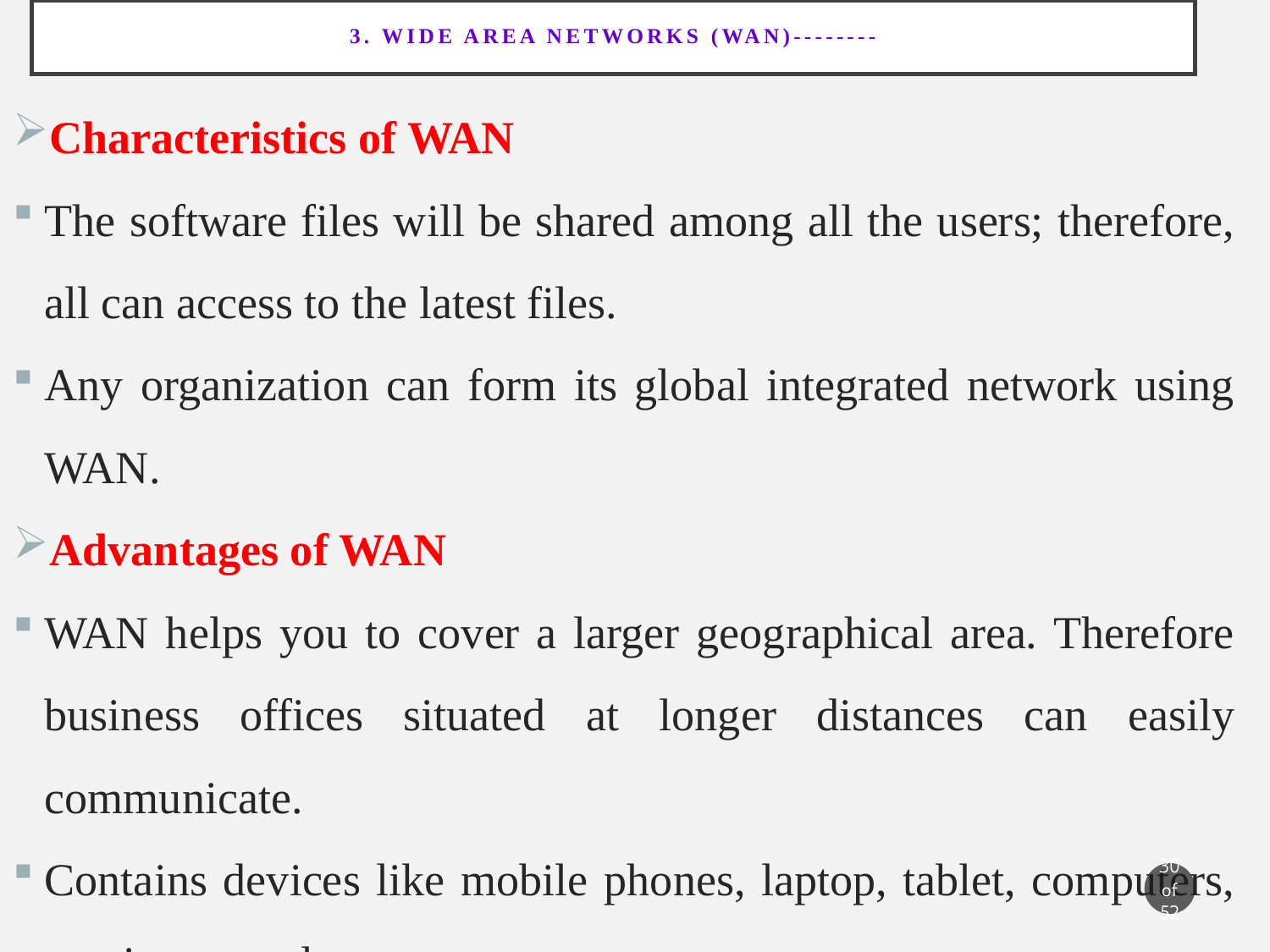

# 3. Wide area networks (WAN)--------
Characteristics of WAN
The software files will be shared among all the users; therefore, all can access to the latest files.
Any organization can form its global integrated network using WAN.
Advantages of WAN
WAN helps you to cover a larger geographical area. Therefore business offices situated at longer distances can easily communicate.
Contains devices like mobile phones, laptop, tablet, computers, gaming consoles, etc.

30 of 52